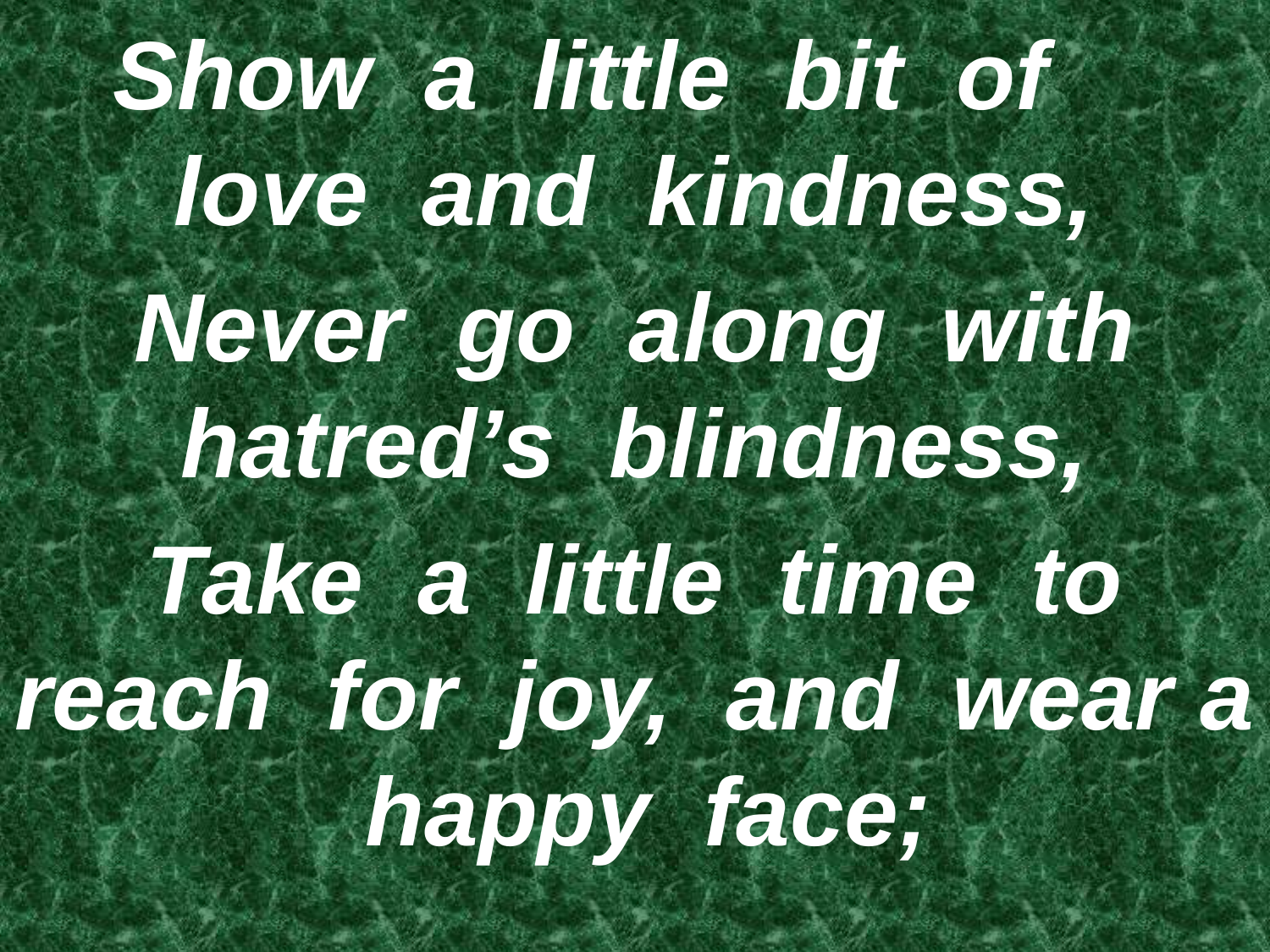

Show  a  little  bit  of     love  and  kindness,
Never  go  along  with hatred’s  blindness,
Take  a  little  time  to reach  for  joy,  and  wear a  happy  face;